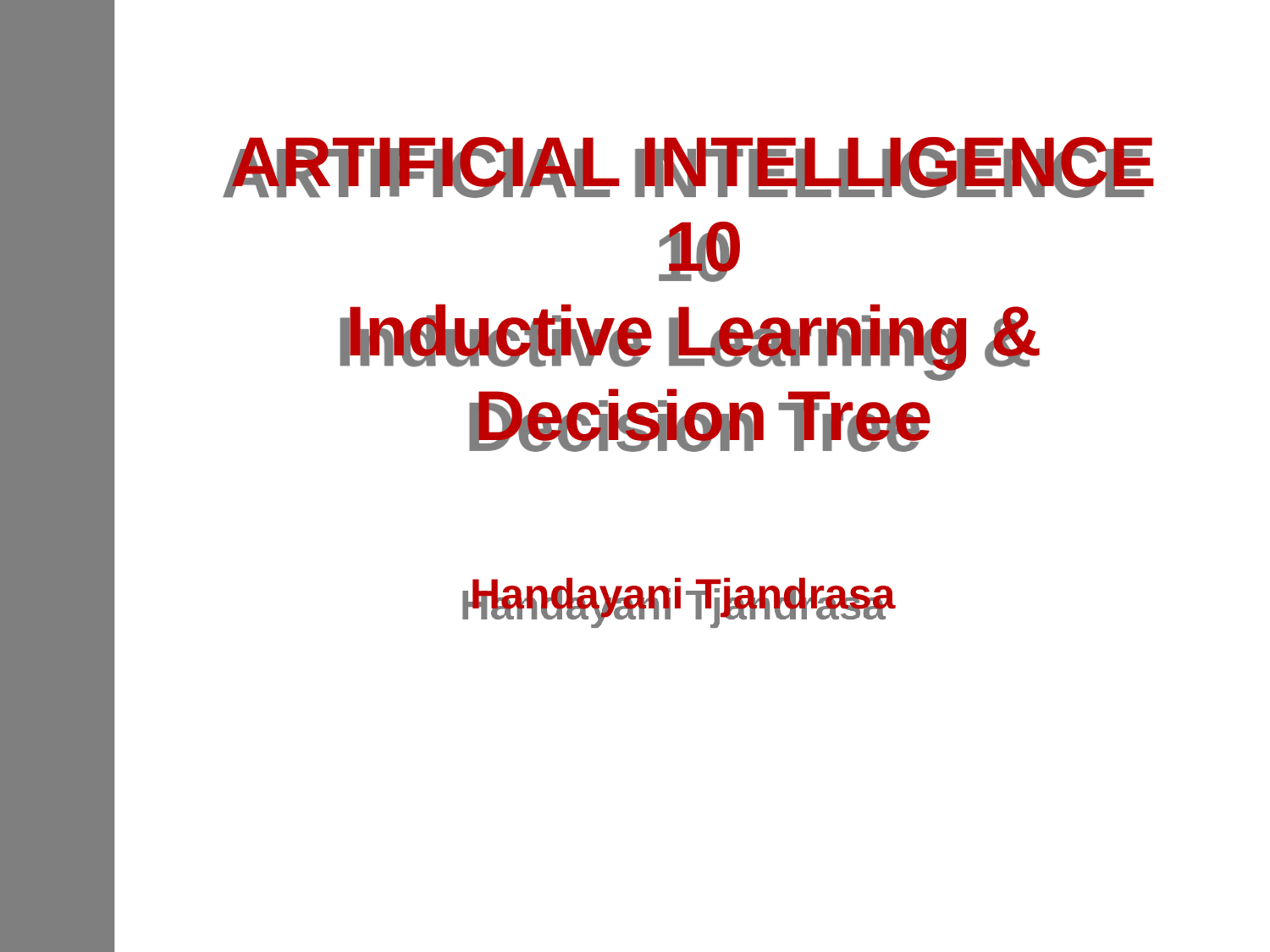

ARTIFICIAL INTELLIGENCE
10
Inductive Learning &
Decision Tree

Handayani Tjandrasa